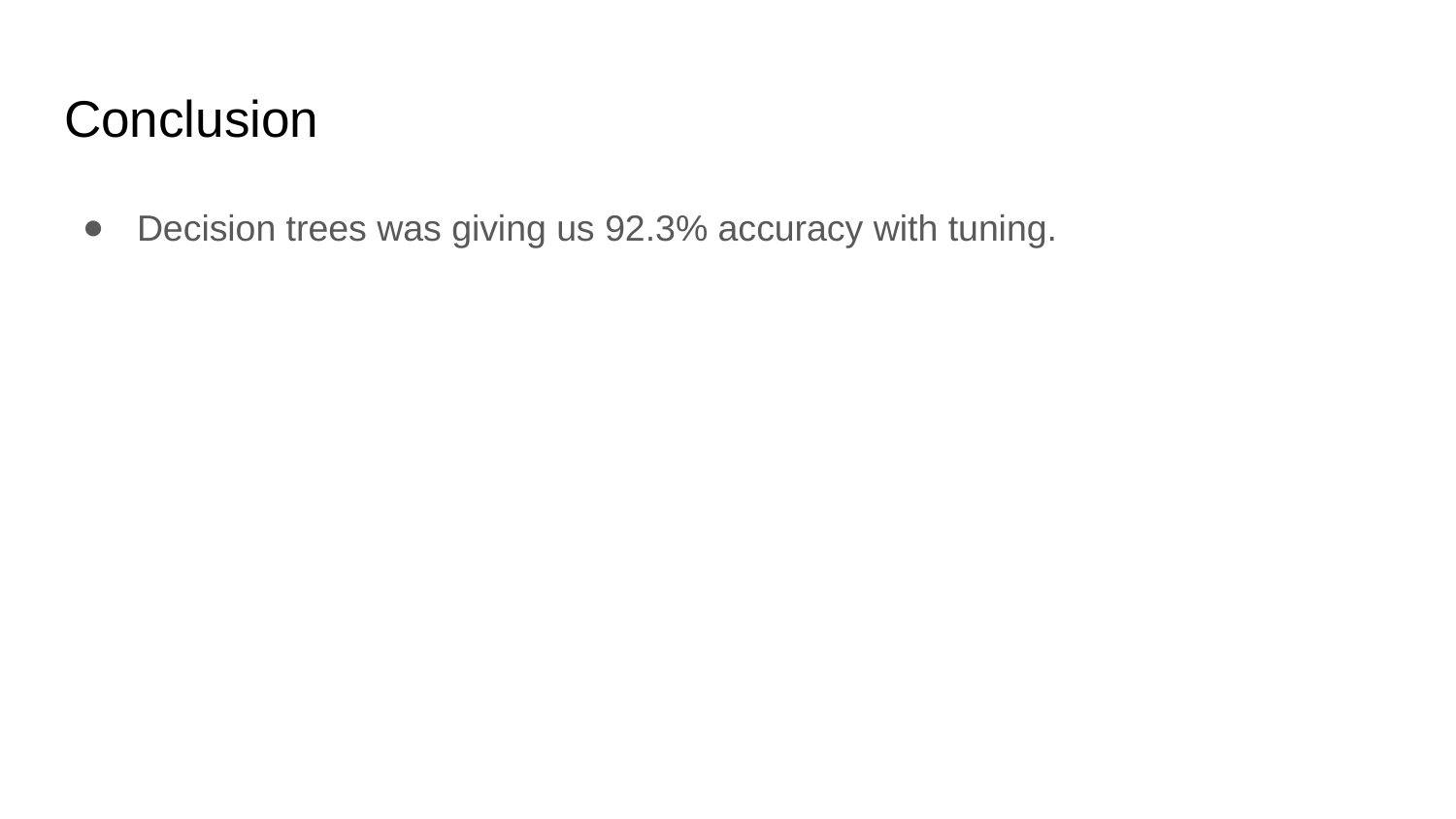

# Conclusion
Decision trees was giving us 92.3% accuracy with tuning.